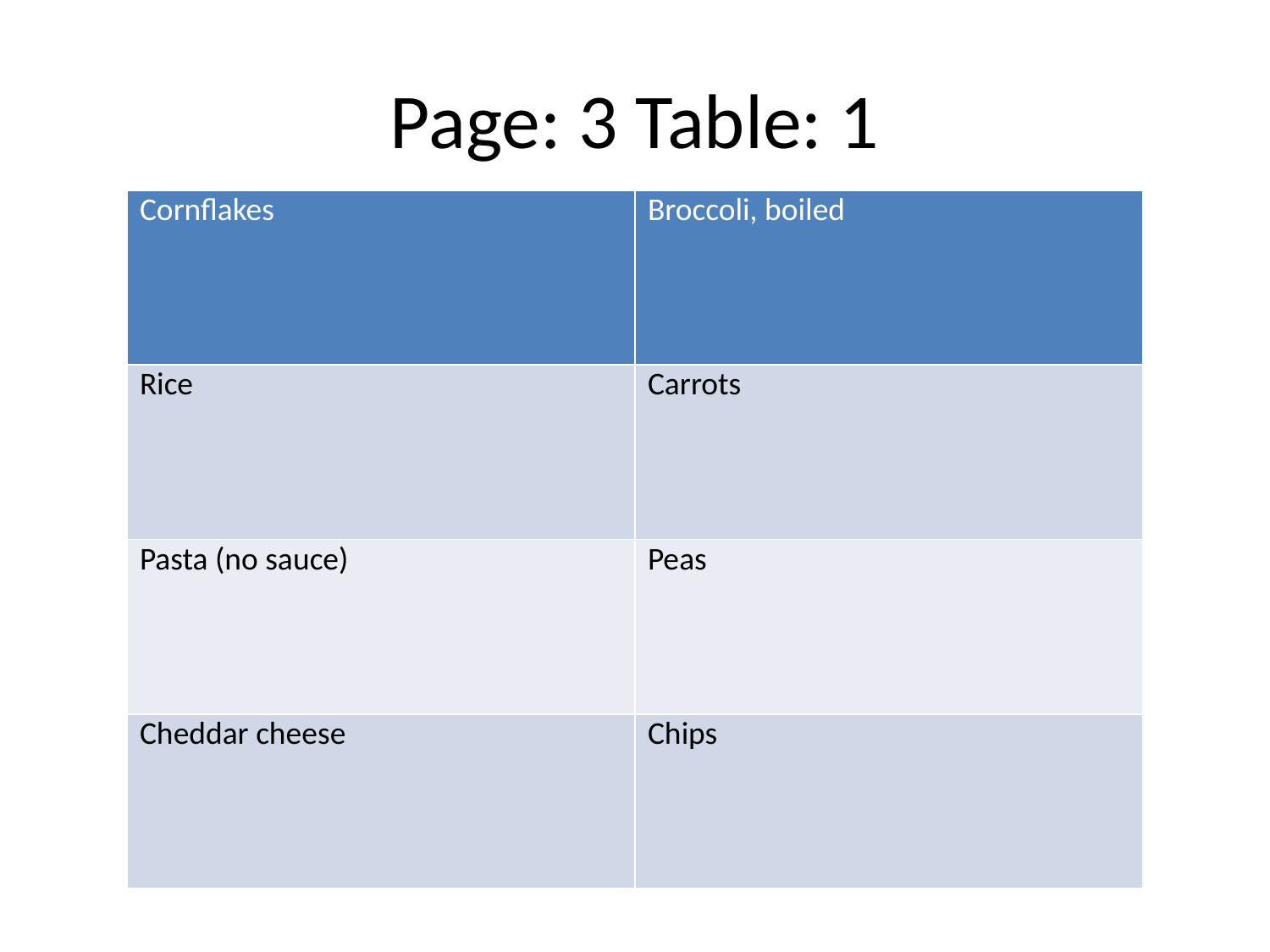

# Page: 3 Table: 1
| Cornflakes | Broccoli, boiled |
| --- | --- |
| Rice | Carrots |
| Pasta (no sauce) | Peas |
| Cheddar cheese | Chips |